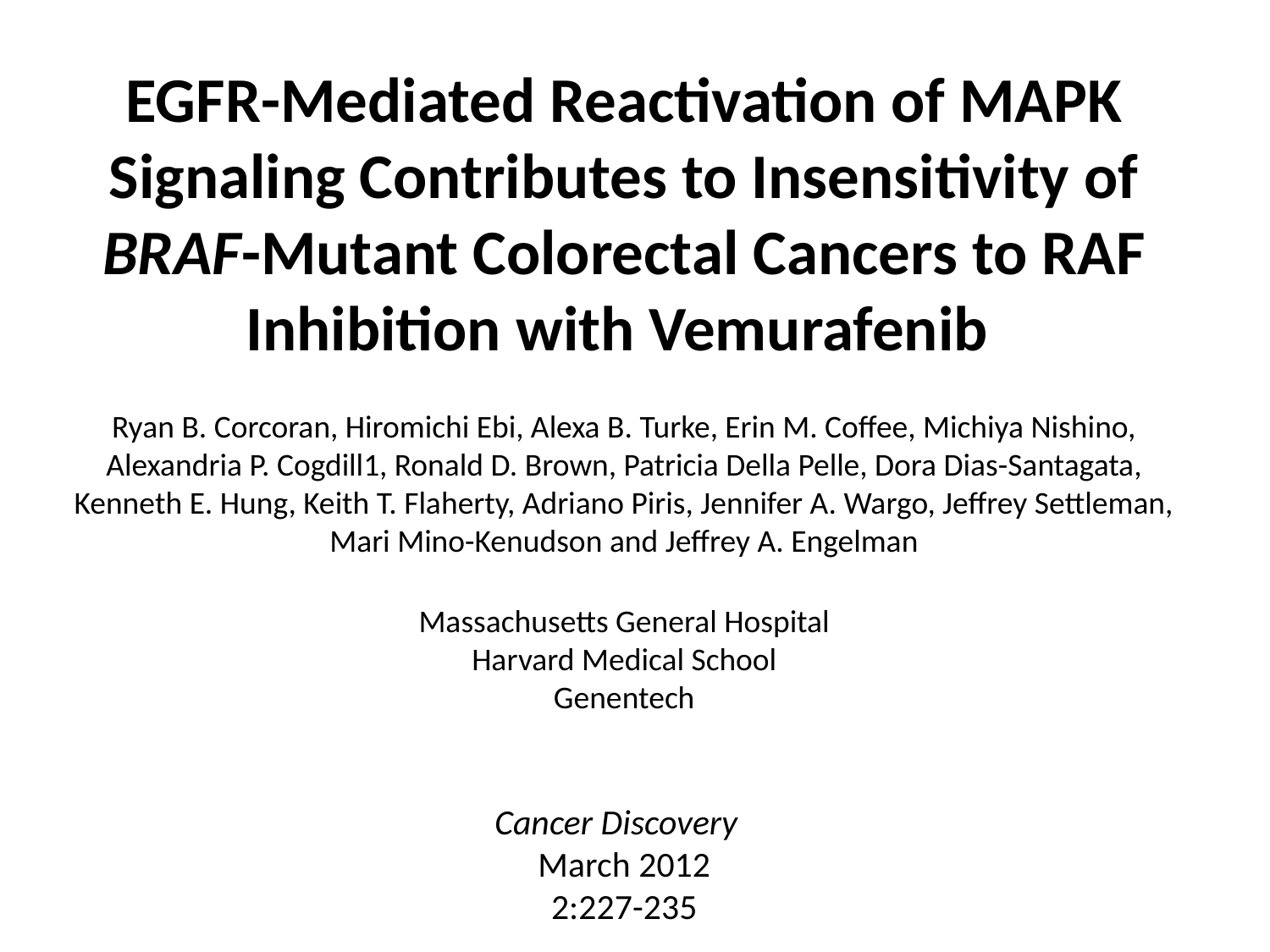

EGFR-Mediated Reactivation of MAPK Signaling Contributes to Insensitivity of BRAF-Mutant Colorectal Cancers to RAF Inhibition with Vemurafenib

Ryan B. Corcoran, Hiromichi Ebi, Alexa B. Turke, Erin M. Coffee, Michiya Nishino, Alexandria P. Cogdill1, Ronald D. Brown, Patricia Della Pelle, Dora Dias-Santagata, Kenneth E. Hung, Keith T. Flaherty, Adriano Piris, Jennifer A. Wargo, Jeffrey Settleman, Mari Mino-Kenudson and Jeffrey A. Engelman

Massachusetts General Hospital
Harvard Medical School
Genentech

Cancer Discovery
March 2012
2:227-235